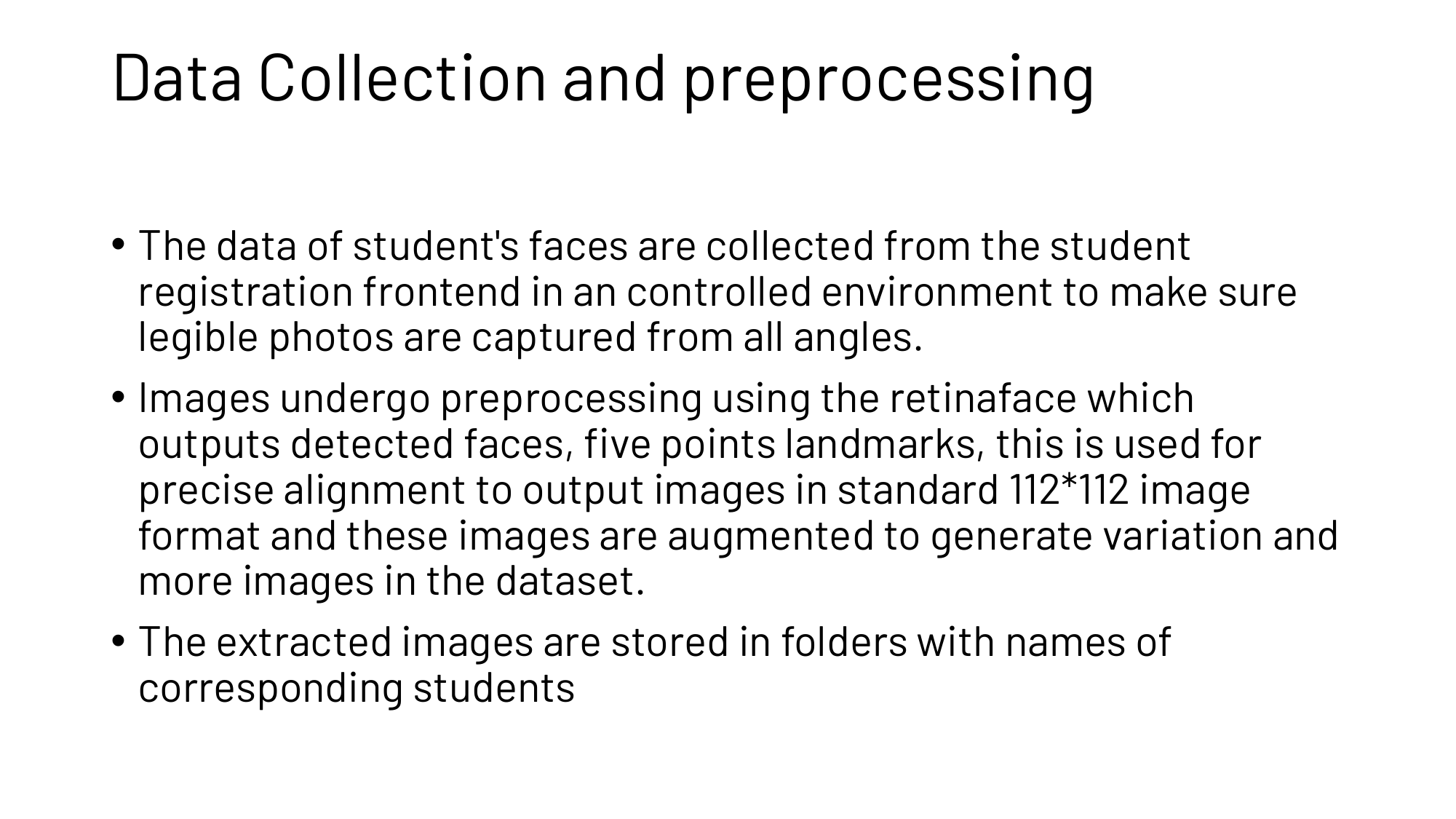

# Data Collection and preprocessing
The data of student's faces are collected from the student registration frontend in an controlled environment to make sure legible photos are captured from all angles.
Images undergo preprocessing using the retinaface which outputs detected faces, five points landmarks, this is used for precise alignment to output images in standard 112*112 image format and these images are augmented to generate variation and more images in the dataset.
The extracted images are stored in folders with names of corresponding students